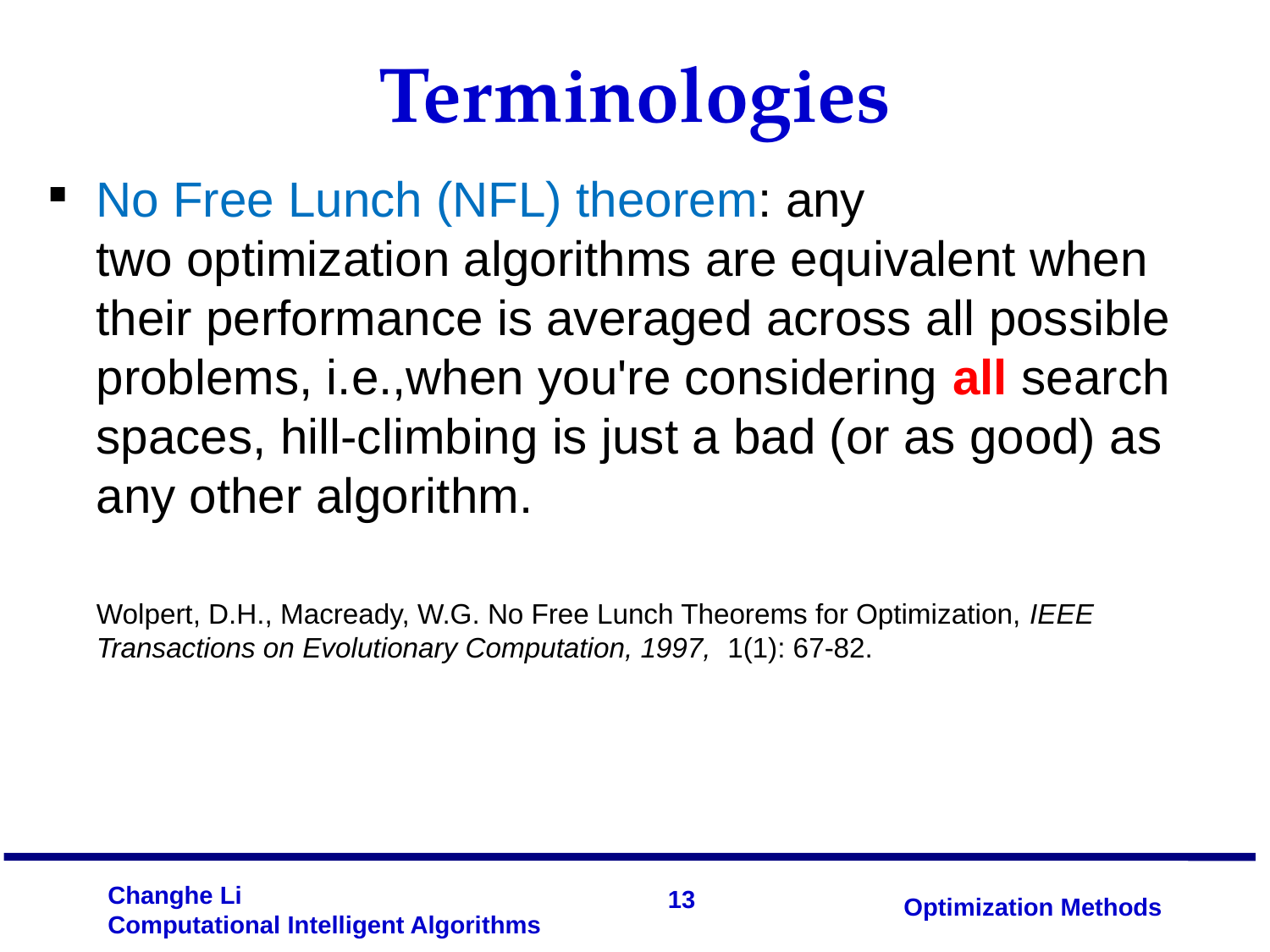

# Terminologies
No Free Lunch (NFL) theorem: any two optimization algorithms are equivalent when their performance is averaged across all possible problems, i.e.,when you're considering all search spaces, hill-climbing is just a bad (or as good) as any other algorithm.
Wolpert, D.H., Macready, W.G. No Free Lunch Theorems for Optimization, IEEE Transactions on Evolutionary Computation, 1997,  1(1): 67-82.